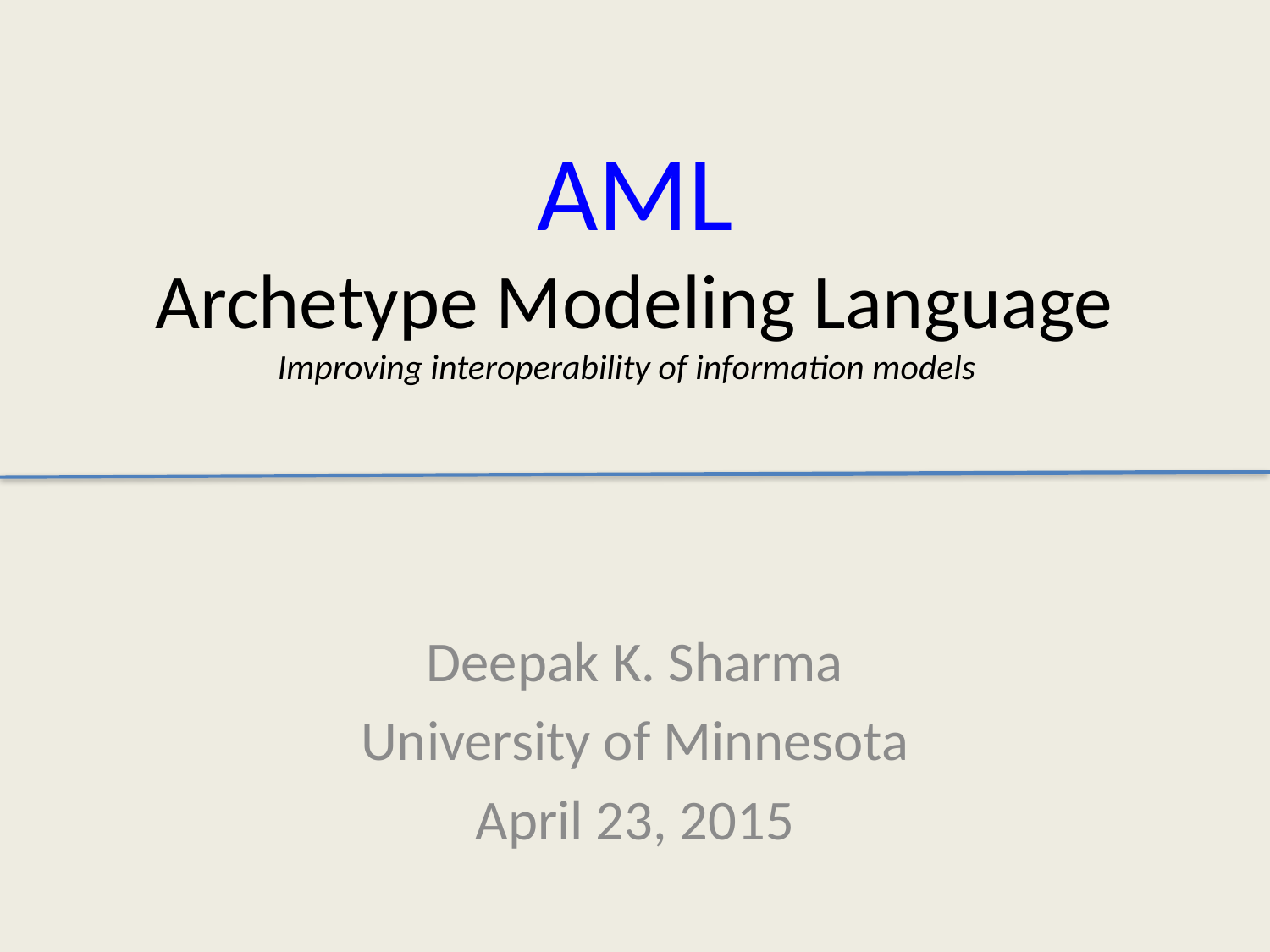

# AML Archetype Modeling Language Improving interoperability of information models

Deepak K. Sharma
University of Minnesota
April 23, 2015